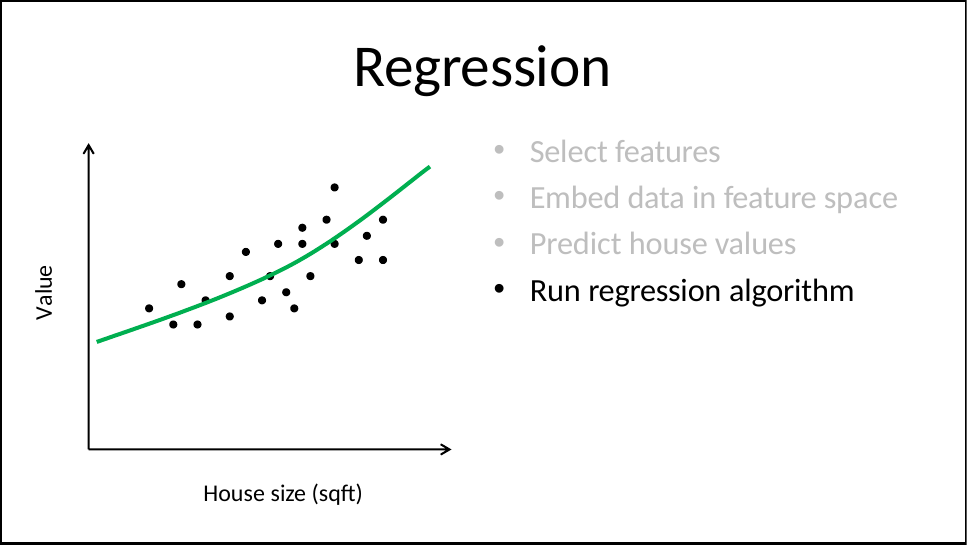

# Regression
Select features
Embed data in feature space
Predict house values
Run regression algorithm

Value
House size (sqft)